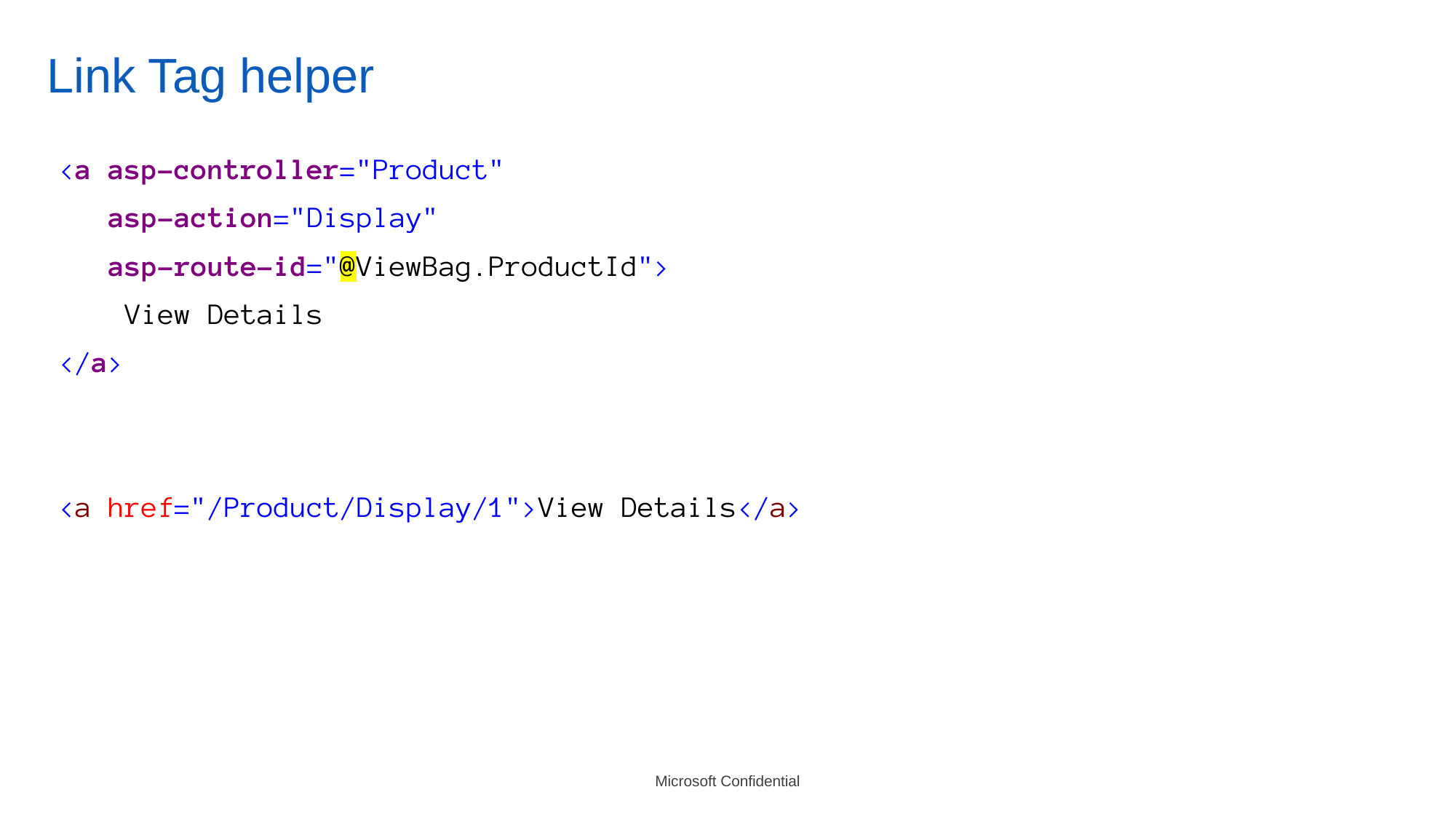

# Link Tag helper
<a asp-controller="Product"
   asp-action="Display"
   asp-route-id="@ViewBag.ProductId">
    View Details
</a>

<a href="/Product/Display/1">View Details</a>